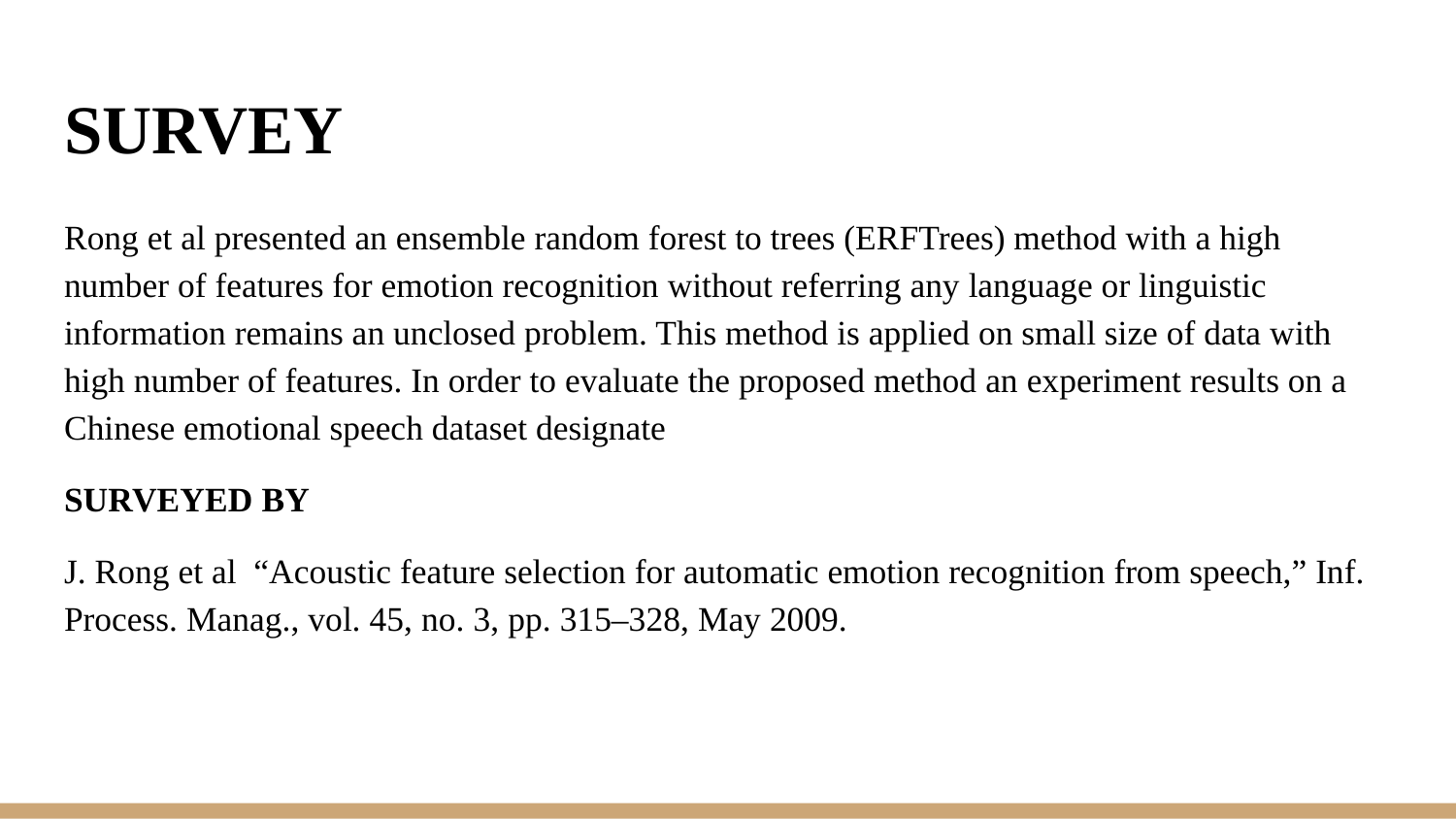

# SURVEY
Rong et al presented an ensemble random forest to trees (ERFTrees) method with a high number of features for emotion recognition without referring any language or linguistic information remains an unclosed problem. This method is applied on small size of data with high number of features. In order to evaluate the proposed method an experiment results on a Chinese emotional speech dataset designate
SURVEYED BY
J. Rong et al  “Acoustic feature selection for automatic emotion recognition from speech,” Inf. Process. Manag., vol. 45, no. 3, pp. 315–328, May 2009.